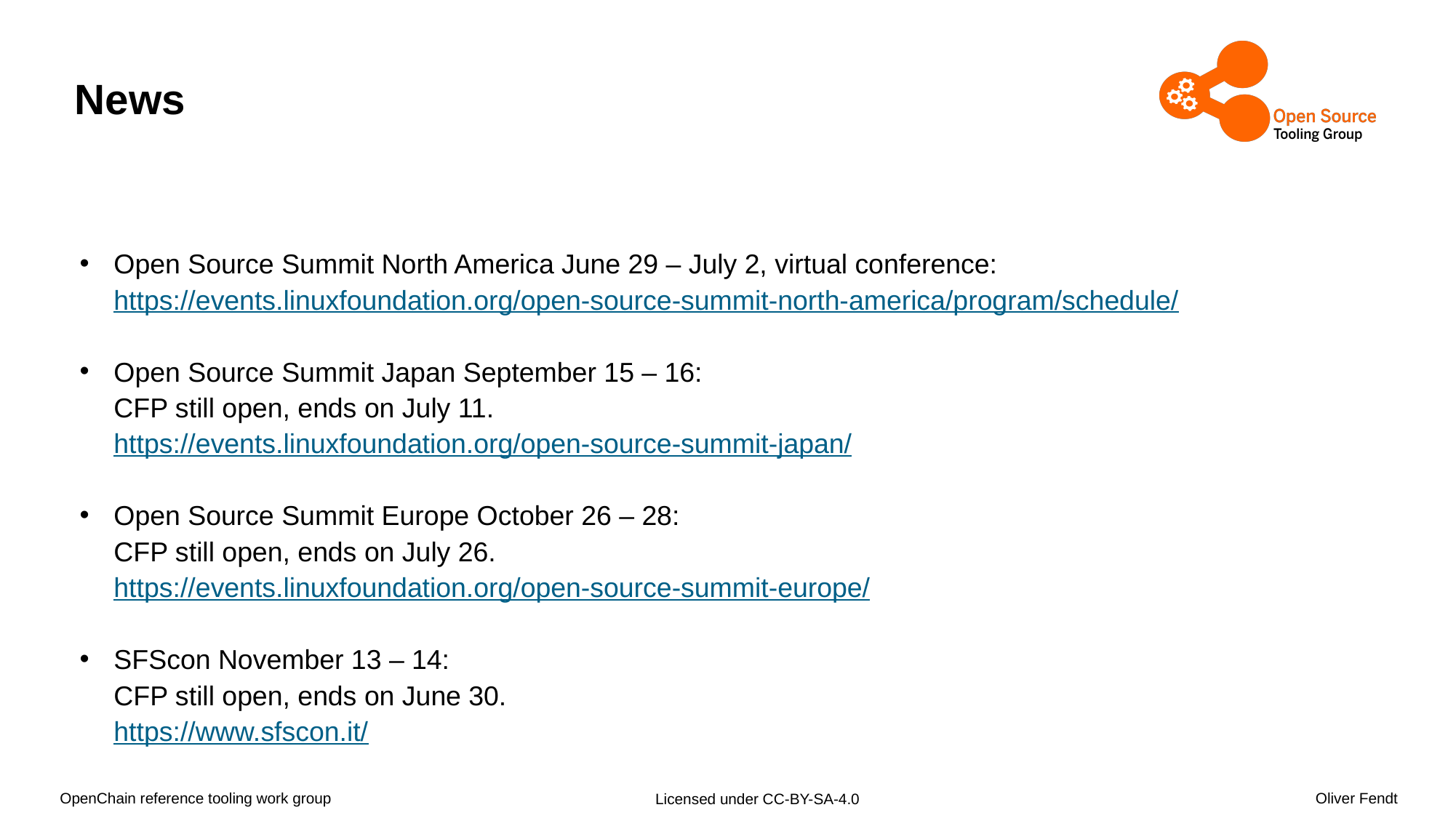

# News

Open Source Summit North America June 29 – July 2, virtual conference: https://events.linuxfoundation.org/open-source-summit-north-america/program/schedule/

Open Source Summit Japan September 15 – 16:
CFP still open, ends on July 11.
https://events.linuxfoundation.org/open-source-summit-japan/

Open Source Summit Europe October 26 – 28:
CFP still open, ends on July 26.
https://events.linuxfoundation.org/open-source-summit-europe/

SFScon November 13 – 14:
CFP still open, ends on June 30.
https://www.sfscon.it/